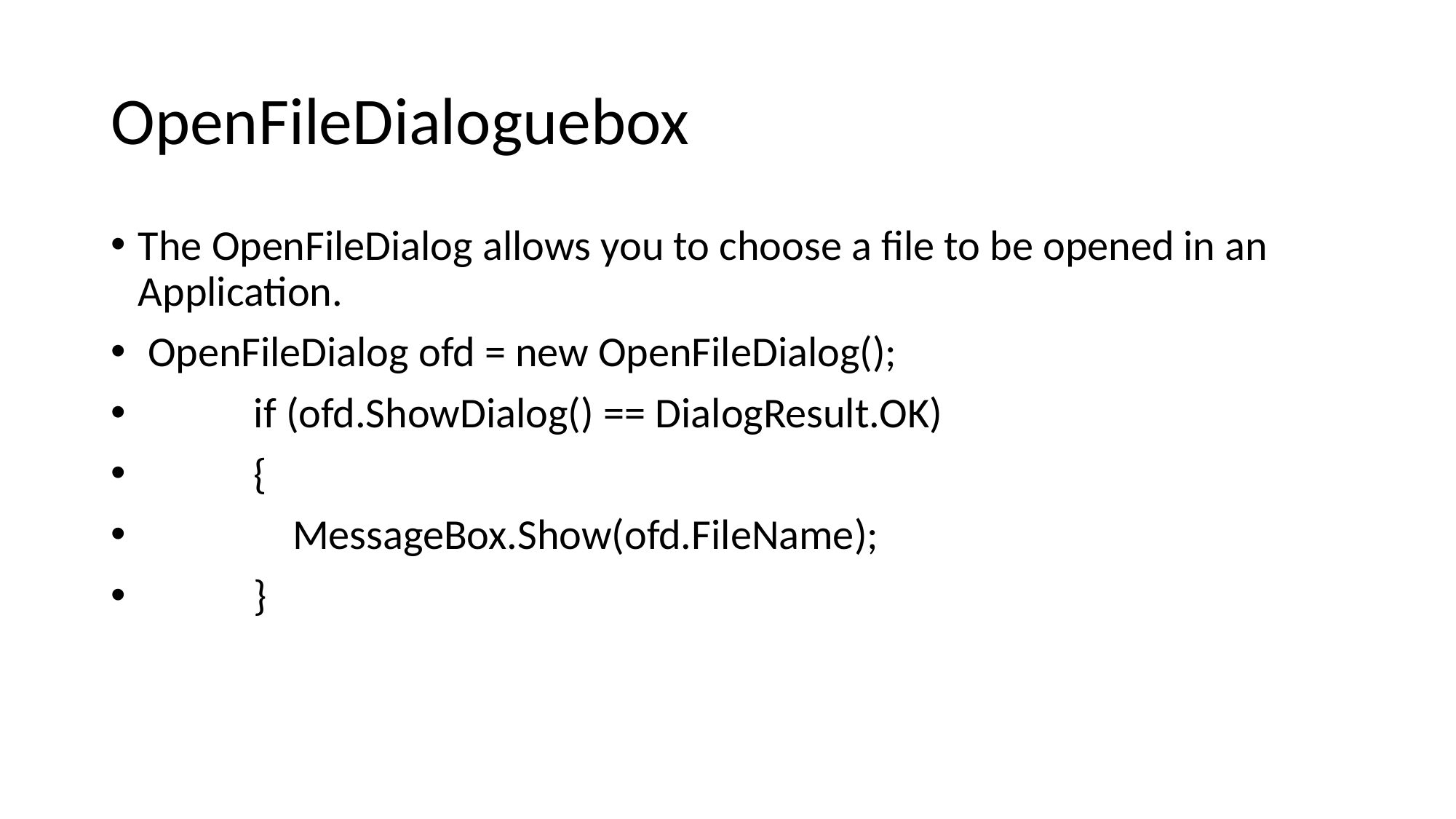

# OpenFileDialoguebox
The OpenFileDialog allows you to choose a file to be opened in an Application.
 OpenFileDialog ofd = new OpenFileDialog();
            if (ofd.ShowDialog() == DialogResult.OK)
            {
                MessageBox.Show(ofd.FileName);
            }